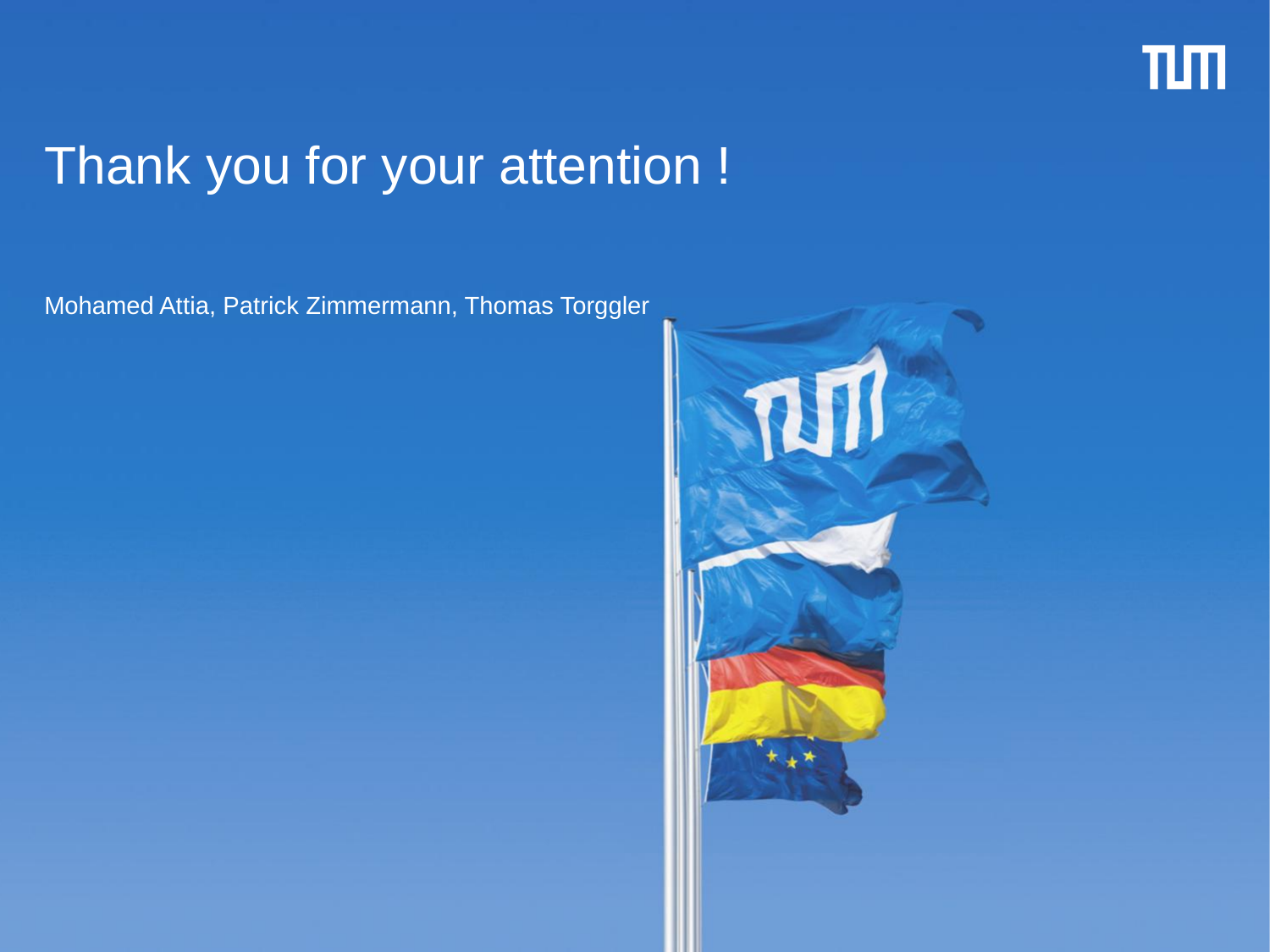

# Thank you for your attention !
Mohamed Attia, Patrick Zimmermann, Thomas Torggler